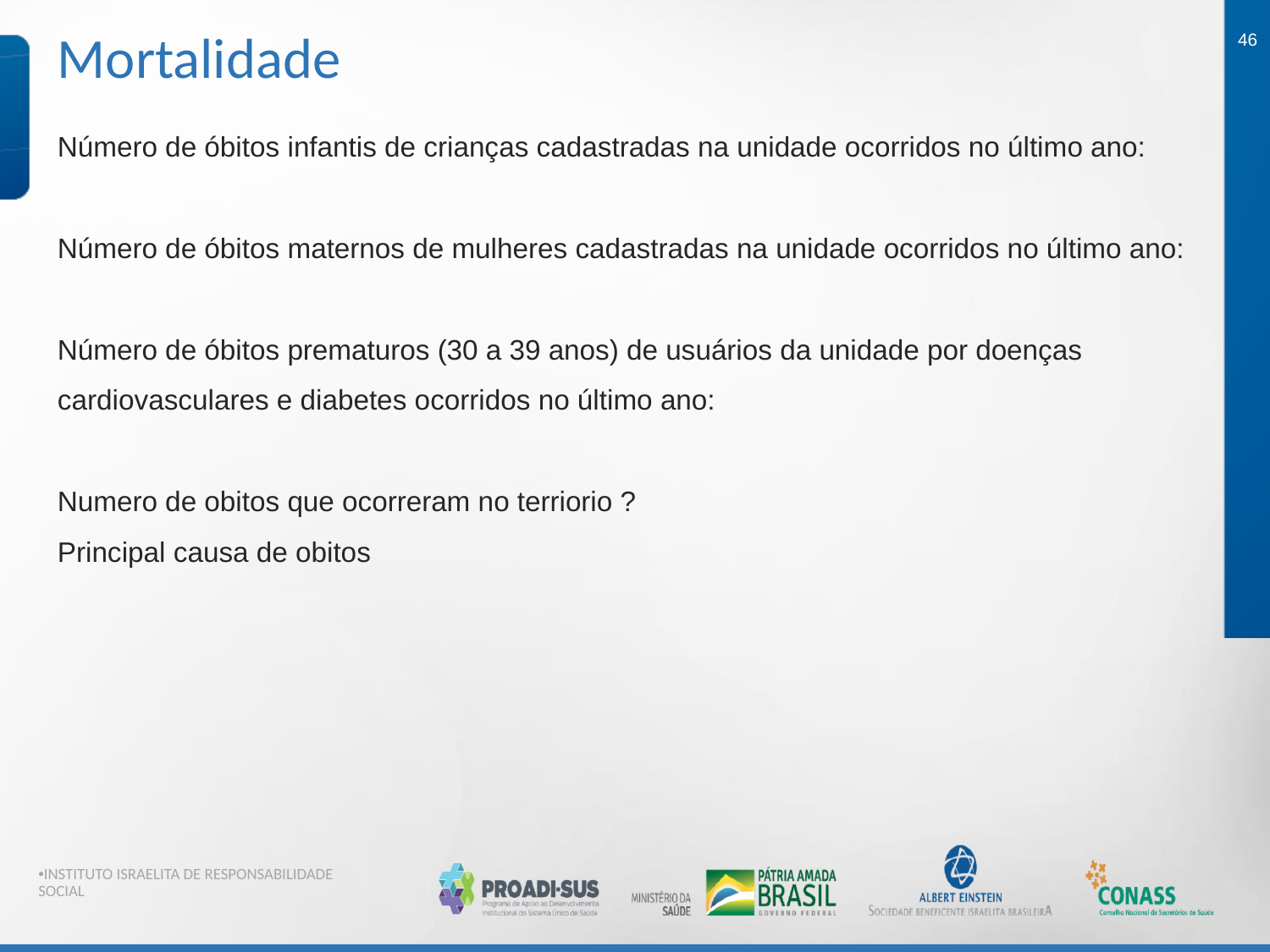

Mortalidade
46
Número de óbitos infantis de crianças cadastradas na unidade ocorridos no último ano:

Número de óbitos maternos de mulheres cadastradas na unidade ocorridos no último ano:

Número de óbitos prematuros (30 a 39 anos) de usuários da unidade por doenças cardiovasculares e diabetes ocorridos no último ano:

Numero de obitos que ocorreram no terriorio ?
Principal causa de obitos

INSTITUTO ISRAELITA DE RESPONSABILIDADE SOCIAL